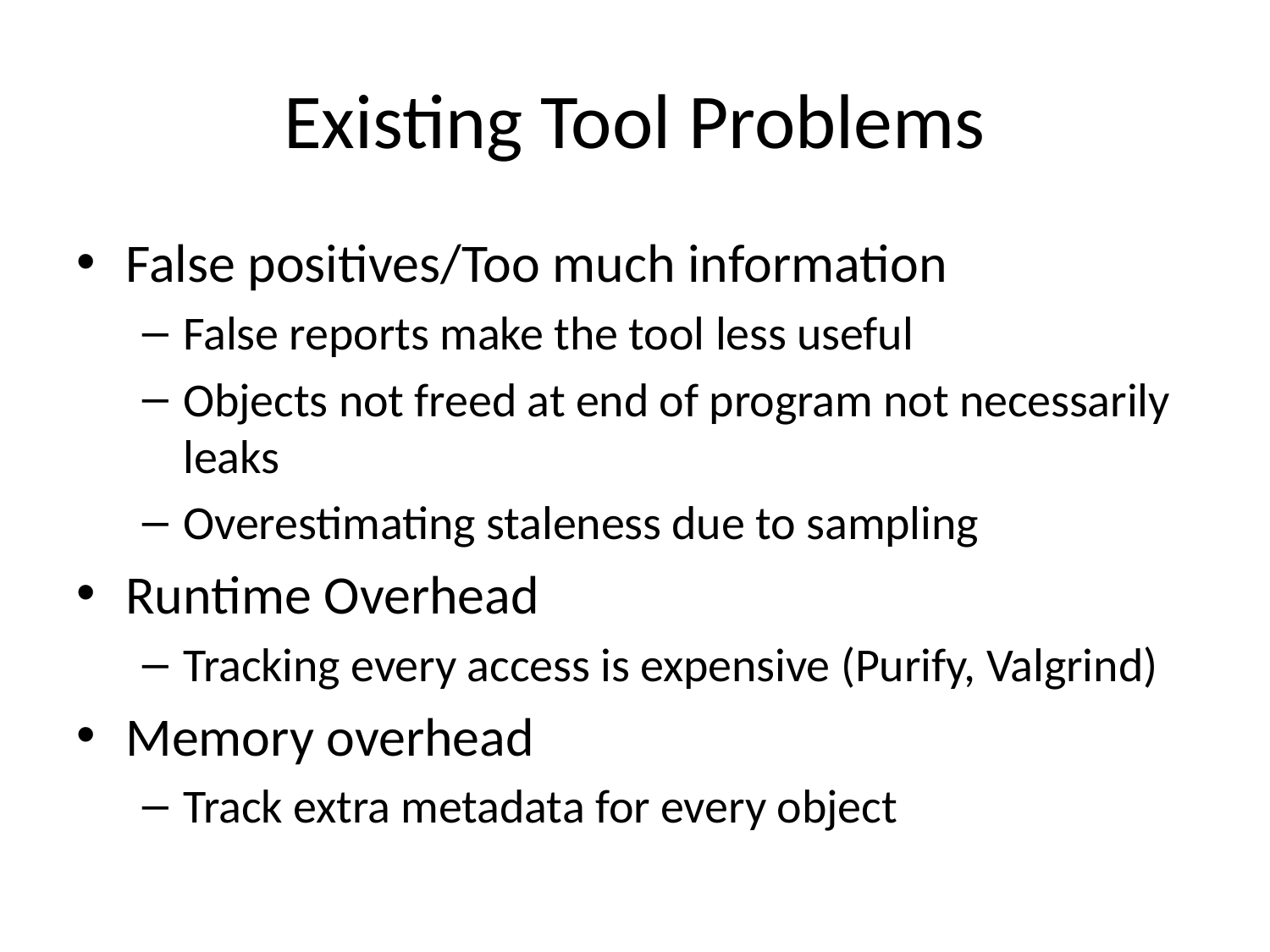

# Existing Tool Problems
False positives/Too much information
False reports make the tool less useful
Objects not freed at end of program not necessarily leaks
Overestimating staleness due to sampling
Runtime Overhead
Tracking every access is expensive (Purify, Valgrind)
Memory overhead
Track extra metadata for every object